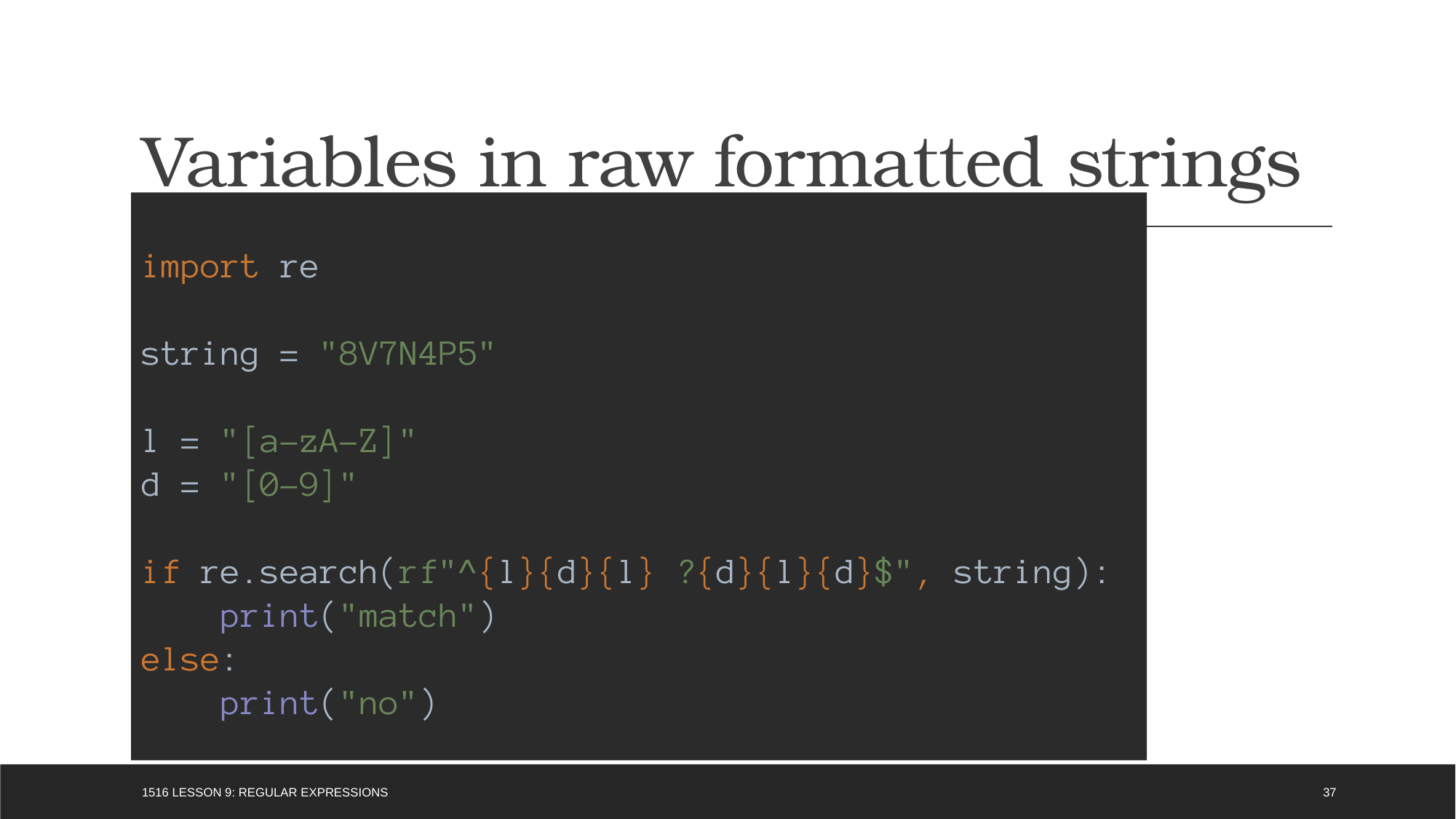

# Variables in raw formatted strings

import re
string = "8V7N4P5"
l = "[a-zA-Z]"
d = "[0-9]"
if re.search(rf"^{l}{d}{l} ?{d}{l}{d}$", string):
    print("match")
else:
    print("no")
1516 Lesson 9: Regular Expressions
37